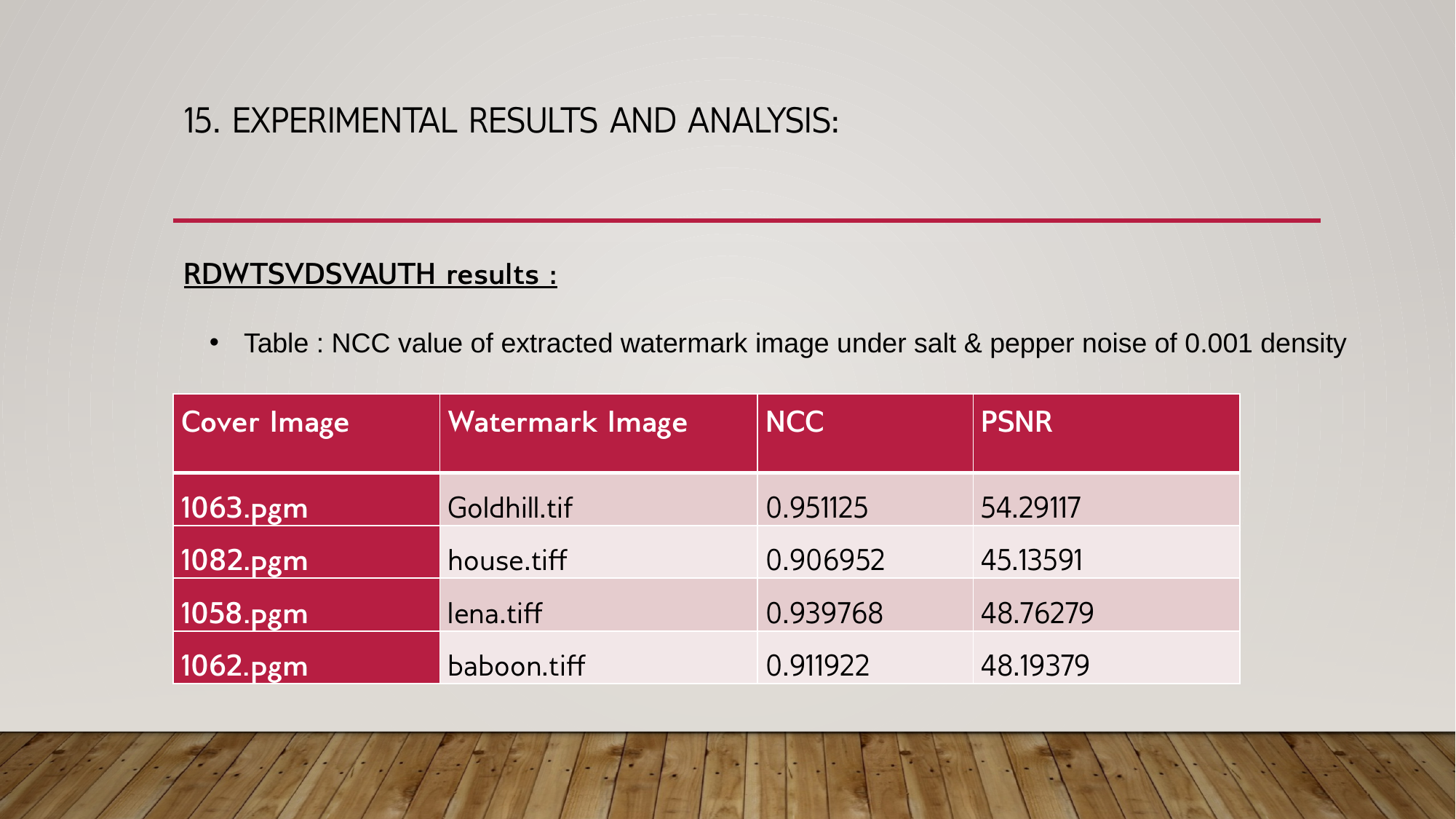

# 15. Experimental results and analysis:
RDWTSVDSVAUTH results :
Table : NCC value of extracted watermark image under salt & pepper noise of 0.001 density
| Cover Image | Watermark Image | NCC | PSNR |
| --- | --- | --- | --- |
| 1063.pgm | Goldhill.tif | 0.951125 | 54.29117 |
| 1082.pgm | house.tiff | 0.906952 | 45.13591 |
| 1058.pgm | lena.tiff | 0.939768 | 48.76279 |
| 1062.pgm | baboon.tiff | 0.911922 | 48.19379 |